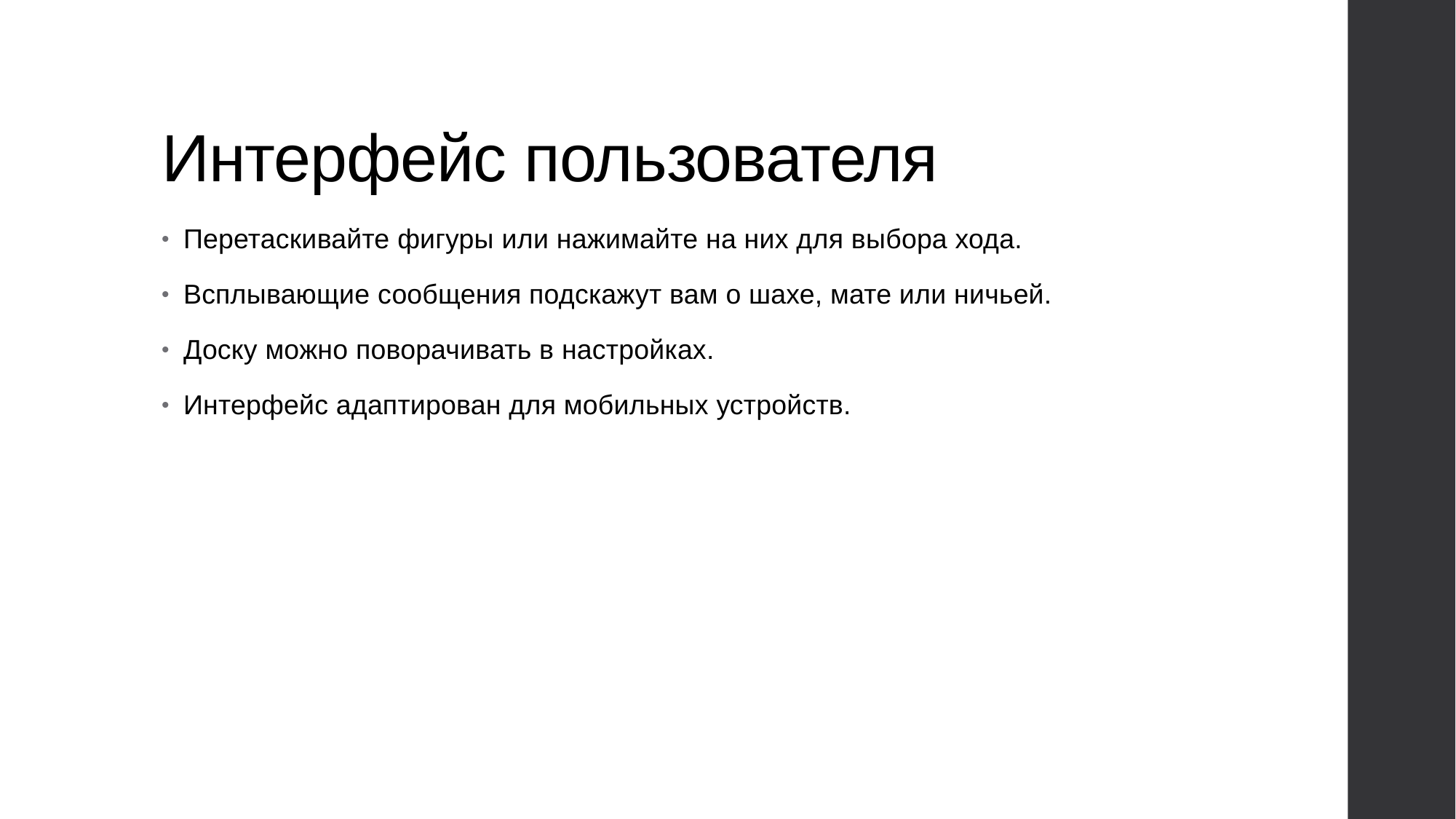

# Интерфейс пользователя
Перетаскивайте фигуры или нажимайте на них для выбора хода.
Всплывающие сообщения подскажут вам о шахе, мате или ничьей.
Доску можно поворачивать в настройках.
Интерфейс адаптирован для мобильных устройств.